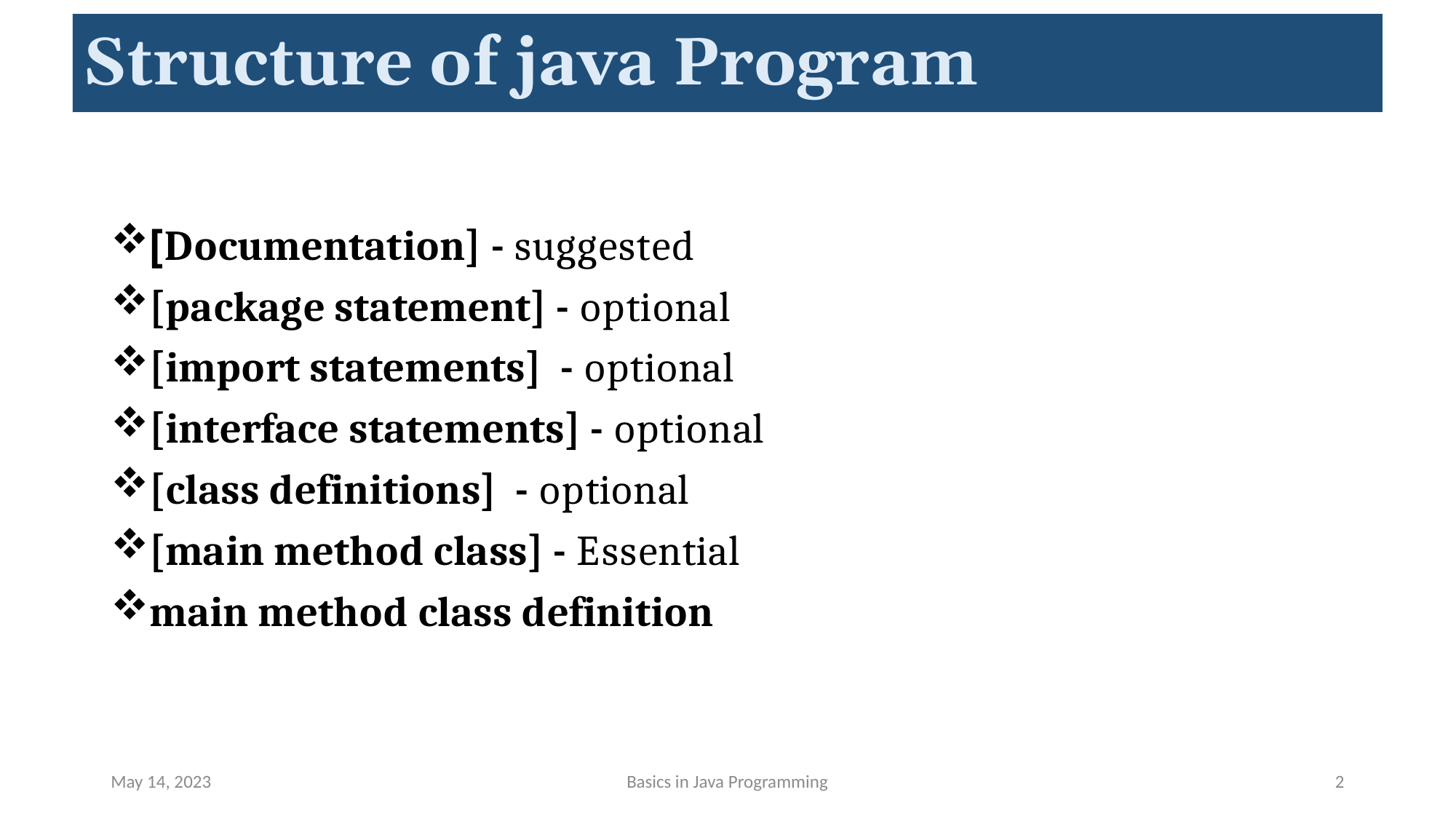

# Structure of java Program
[Documentation] - suggested
[package statement] - optional
[import statements]  - optional
[interface statements] - optional
[class definitions]  - optional
[main method class] - Essential
main method class definition
May 14, 2023
Basics in Java Programming
2